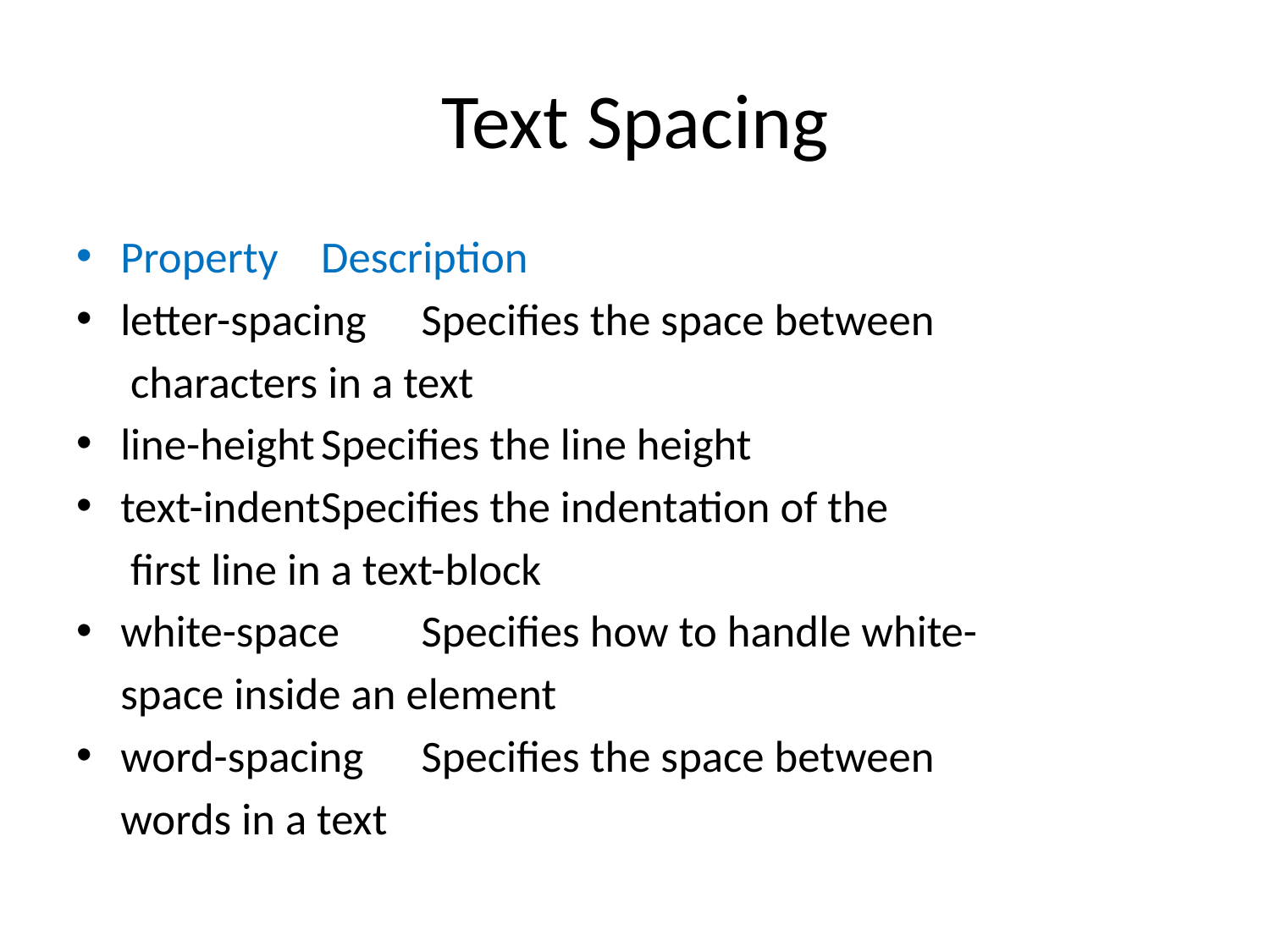

# Text Spacing
Property			Description
letter-spacing	Specifies the space between
				 characters in a text
line-height	Specifies the line height
text-indent	Specifies the indentation of the
				 first line in a text-block
white-space	Specifies how to handle white-
				space inside an element
word-spacing	Specifies the space between
				words in a text